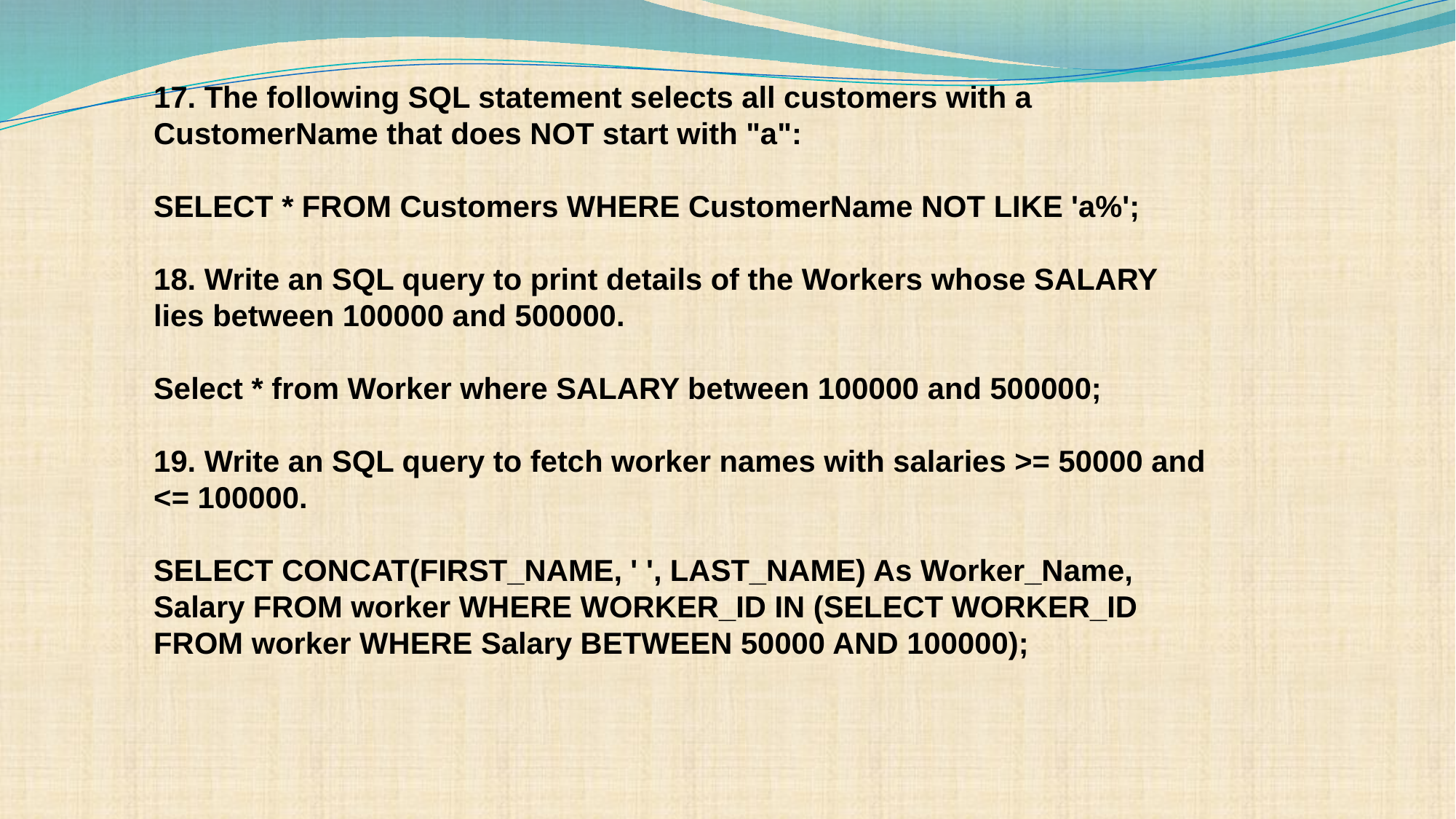

17. The following SQL statement selects all customers with a CustomerName that does NOT start with "a":

SELECT * FROM Customers WHERE CustomerName NOT LIKE 'a%';

18. Write an SQL query to print details of the Workers whose SALARY lies between 100000 and 500000.

Select * from Worker where SALARY between 100000 and 500000;

19. Write an SQL query to fetch worker names with salaries >= 50000 and <= 100000.

SELECT CONCAT(FIRST_NAME, ' ', LAST_NAME) As Worker_Name, Salary FROM worker WHERE WORKER_ID IN (SELECT WORKER_ID FROM worker WHERE Salary BETWEEN 50000 AND 100000);